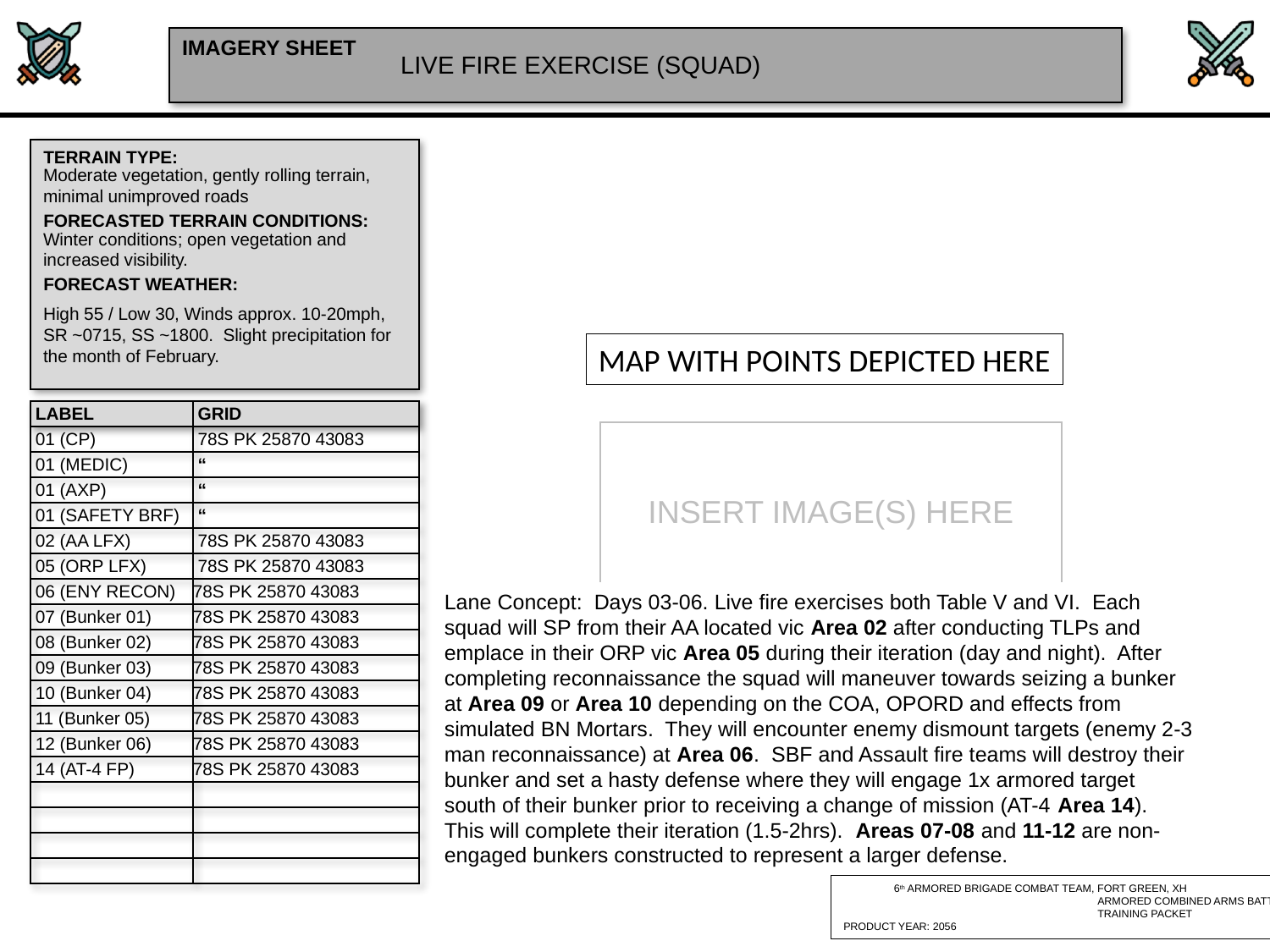

LIVE FIRE EXERCISE (SQUAD)
Moderate vegetation, gently rolling terrain, minimal unimproved roads
Winter conditions; open vegetation and increased visibility.
High 55 / Low 30, Winds approx. 10-20mph, SR ~0715, SS ~1800.  Slight precipitation for the month of February.
MAP WITH POINTS DEPICTED HERE
| LABEL | GRID |
| --- | --- |
| 01 (CP) | 78S PK 25870 43083 |
| 01 (MEDIC) | “ |
| 01 (AXP) | “ |
| 01 (SAFETY BRF) | “ |
| 02 (AA LFX) | 78S PK 25870 43083 |
| 05 (ORP LFX) | 78S PK 25870 43083 |
| 06 (ENY RECON) | 78S PK 25870 43083 |
| 07 (Bunker 01) | 78S PK 25870 43083 |
| 08 (Bunker 02) | 78S PK 25870 43083 |
| 09 (Bunker 03) | 78S PK 25870 43083 |
| 10 (Bunker 04) | 78S PK 25870 43083 |
| 11 (Bunker 05) | 78S PK 25870 43083 |
| 12 (Bunker 06) | 78S PK 25870 43083 |
| 14 (AT-4 FP) | 78S PK 25870 43083 |
|  |  |
|  |  |
|  |  |
|  |  |
Lane Concept:  Days 03-06. Live fire exercises both Table V and VI.  Each squad will SP from their AA located vic Area 02 after conducting TLPs and emplace in their ORP vic Area 05 during their iteration (day and night).  After completing reconnaissance the squad will maneuver towards seizing a bunker at Area 09 or Area 10 depending on the COA, OPORD and effects from simulated BN Mortars.  They will encounter enemy dismount targets (enemy 2-3 man reconnaissance) at Area 06.  SBF and Assault fire teams will destroy their bunker and set a hasty defense where they will engage 1x armored target south of their bunker prior to receiving a change of mission (AT-4 Area 14).  This will complete their iteration (1.5-2hrs).  Areas 07-08 and 11-12 are non-engaged bunkers constructed to represent a larger defense.